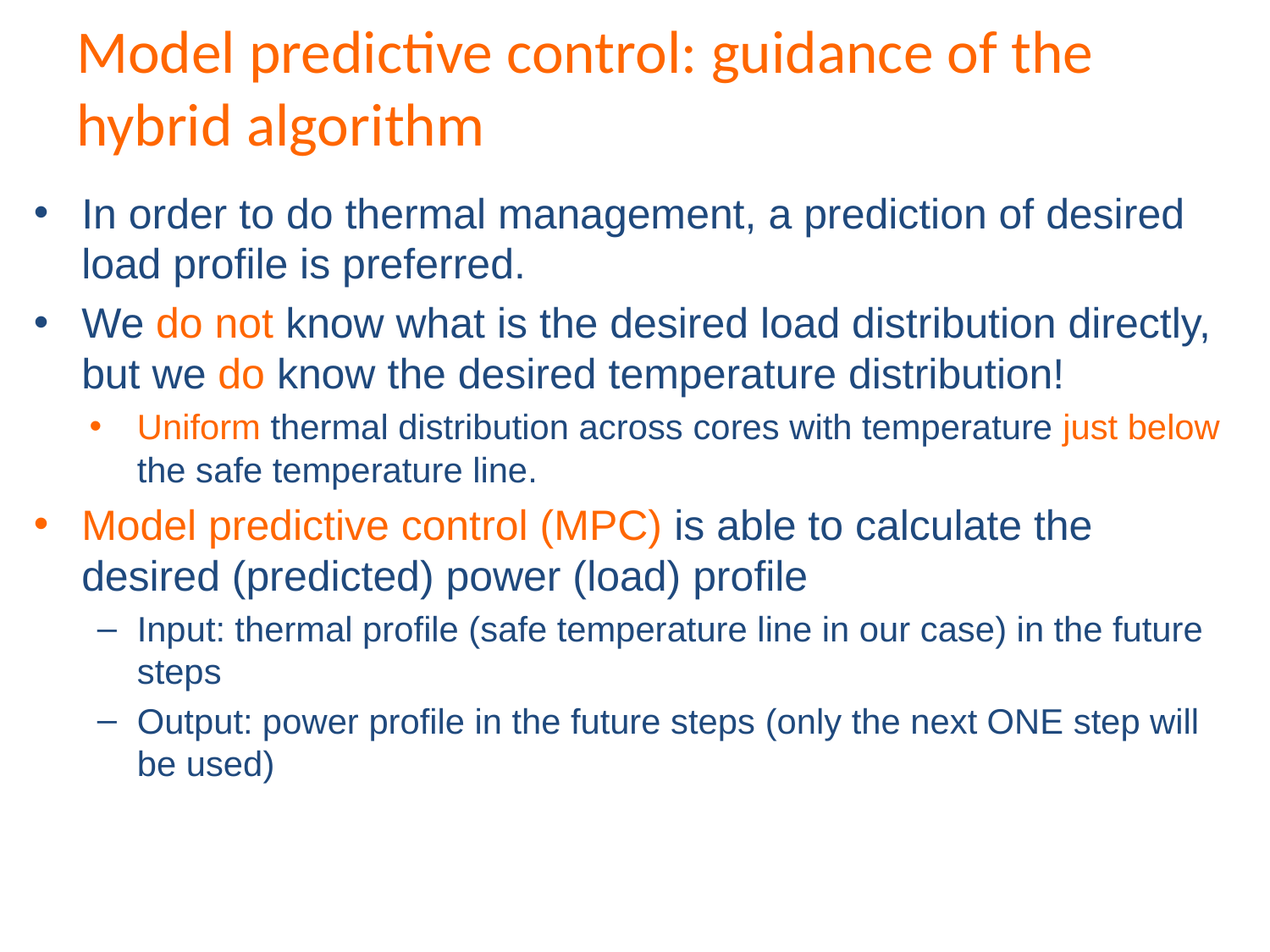

Model predictive control: guidance of the hybrid algorithm
In order to do thermal management, a prediction of desired load profile is preferred.
We do not know what is the desired load distribution directly, but we do know the desired temperature distribution!
Uniform thermal distribution across cores with temperature just below the safe temperature line.
Model predictive control (MPC) is able to calculate the desired (predicted) power (load) profile
Input: thermal profile (safe temperature line in our case) in the future steps
Output: power profile in the future steps (only the next ONE step will be used)